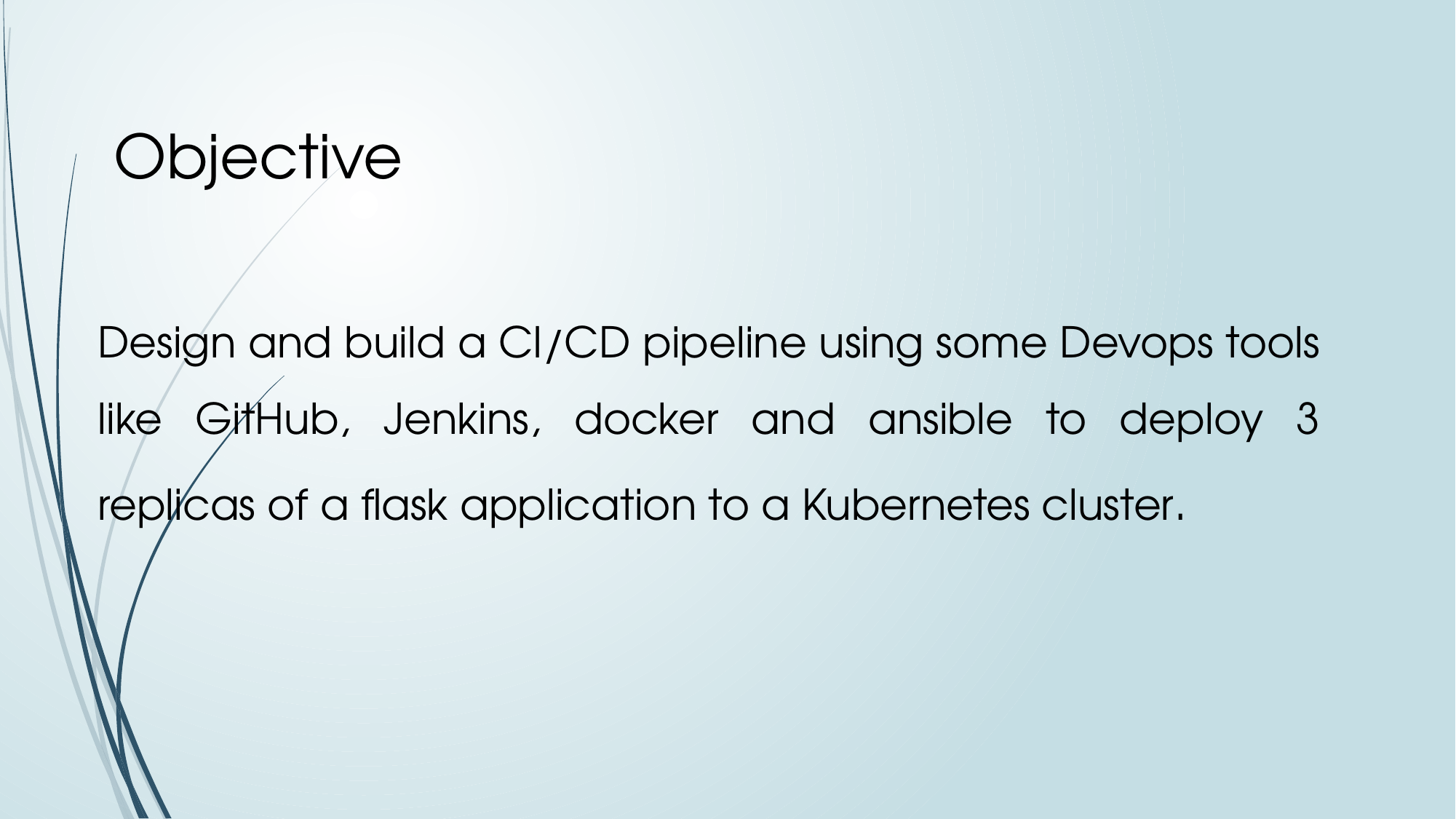

Objective
Design and build a CI/CD pipeline using some Devops tools like GitHub, Jenkins, docker and ansible to deploy 3 replicas of a flask application to a Kubernetes cluster.